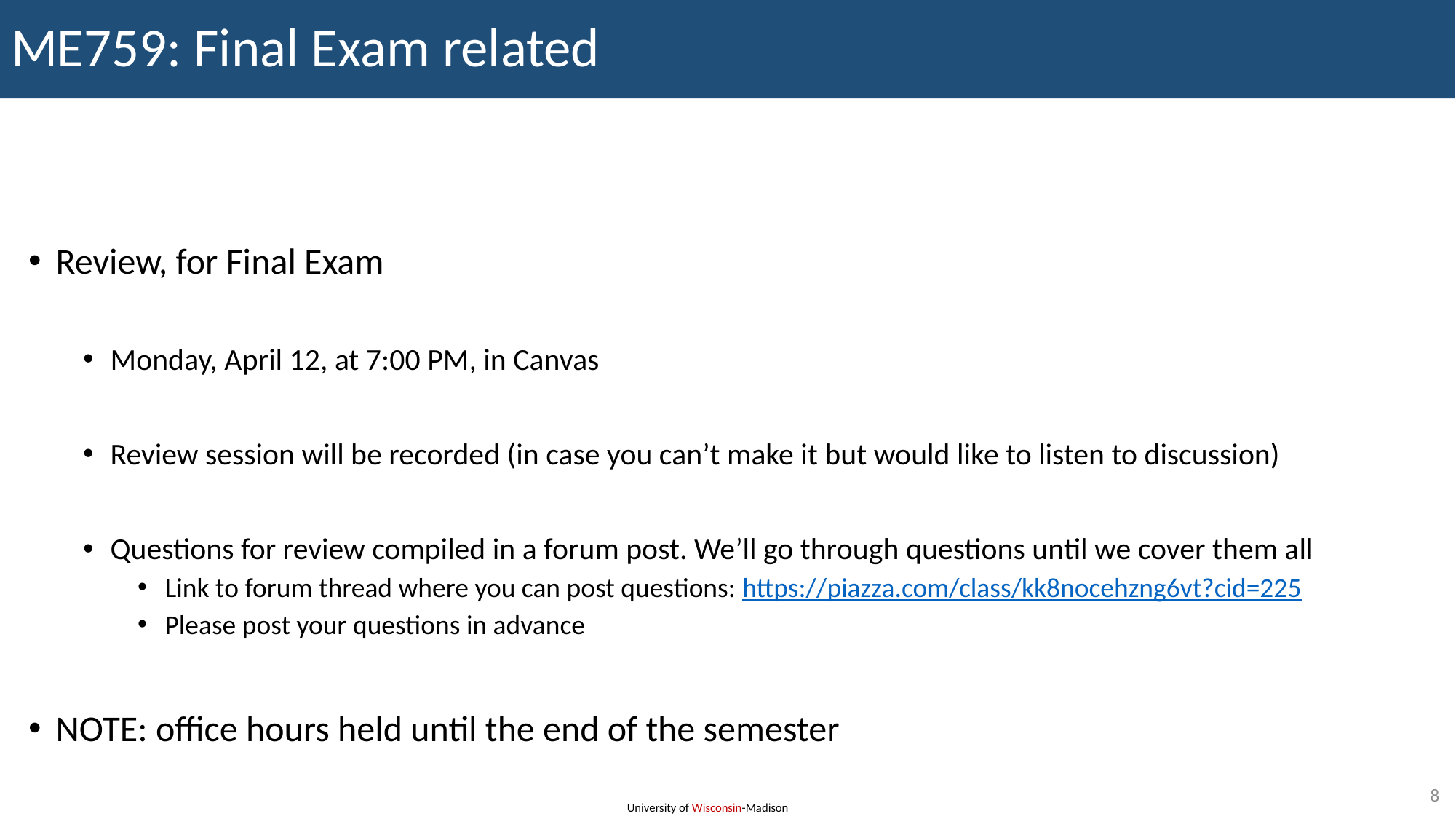

# ME759: Final Exam related

Review, for Final Exam

Monday, April 12, at 7:00 PM, in Canvas

Review session will be recorded (in case you can’t make it but would like to listen to discussion)

Questions for review compiled in a forum post. We’ll go through questions until we cover them all
Link to forum thread where you can post questions: https://piazza.com/class/kk8nocehzng6vt?cid=225
Please post your questions in advance

NOTE: office hours held until the end of the semester
8